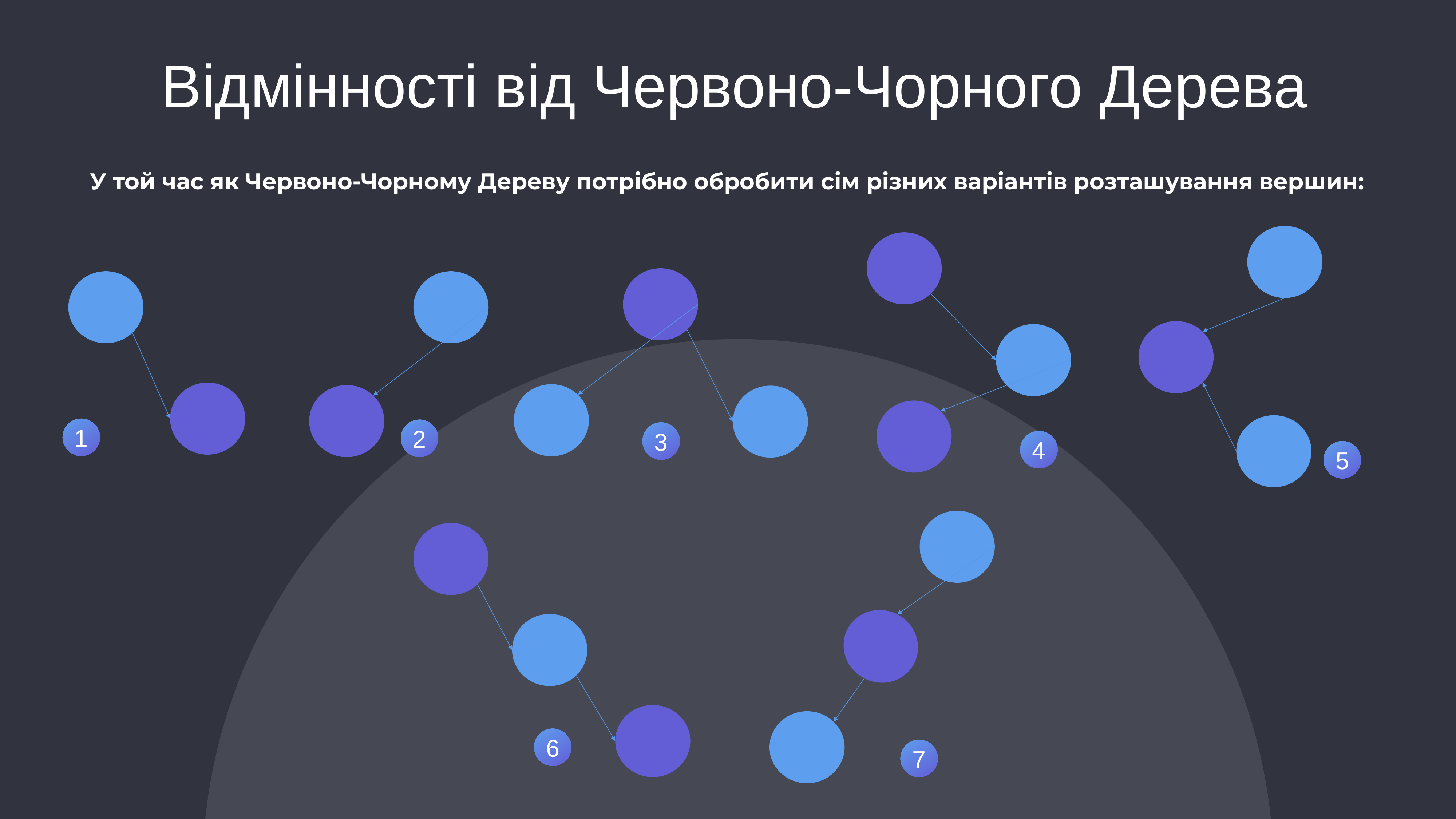

Відмінності від Червоно-Чорного Дерева
У той час як Червоно-Чорному Дереву потрібно обробити сім різних варіантів розташування вершин:

1
2
3
4
5

6
7